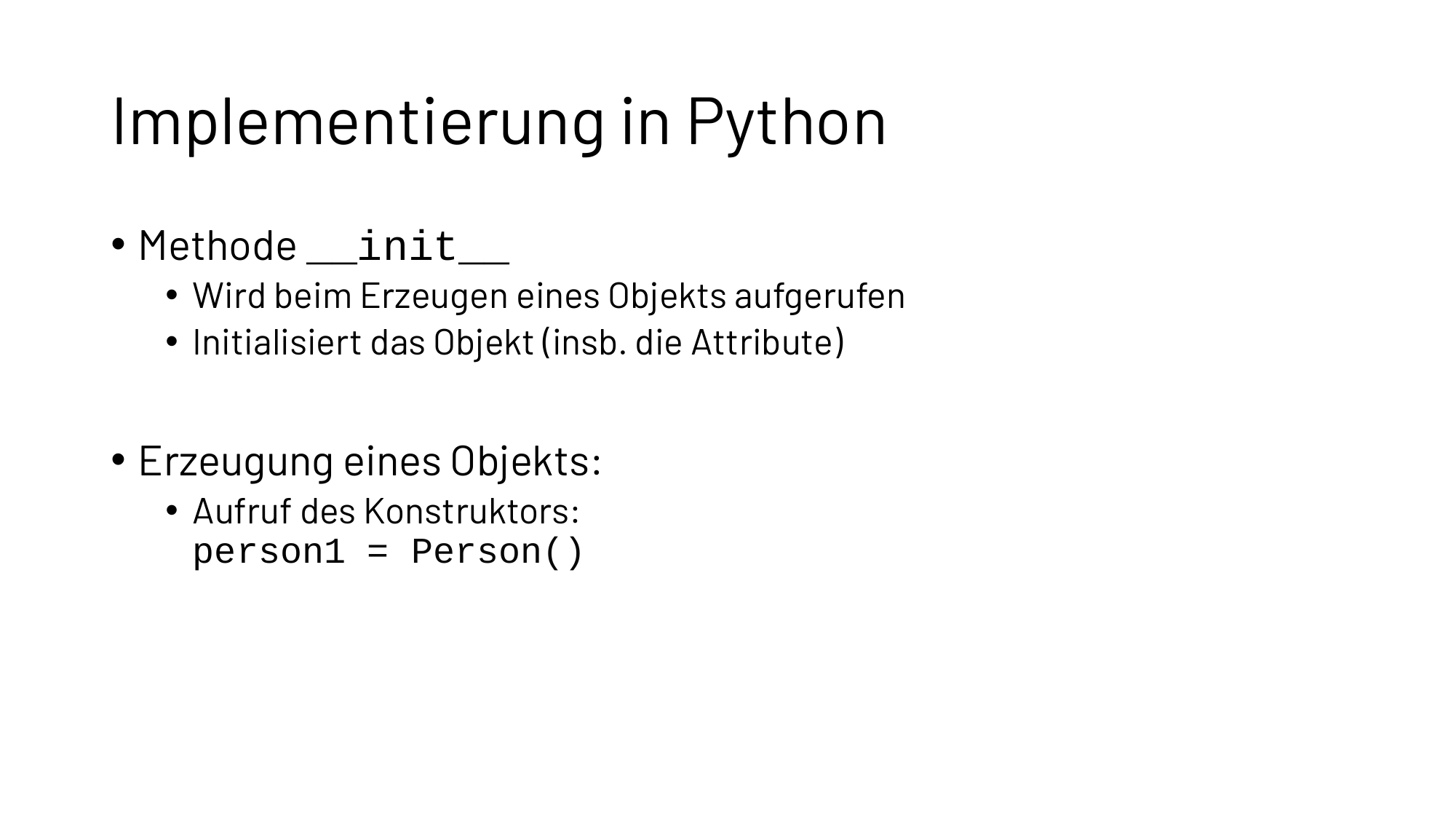

# Implementierung in Python
Methode __init__
Wird beim Erzeugen eines Objekts aufgerufen
Initialisiert das Objekt (insb. die Attribute)

Erzeugung eines Objekts:
Aufruf des Konstruktors:
person1 = Person()